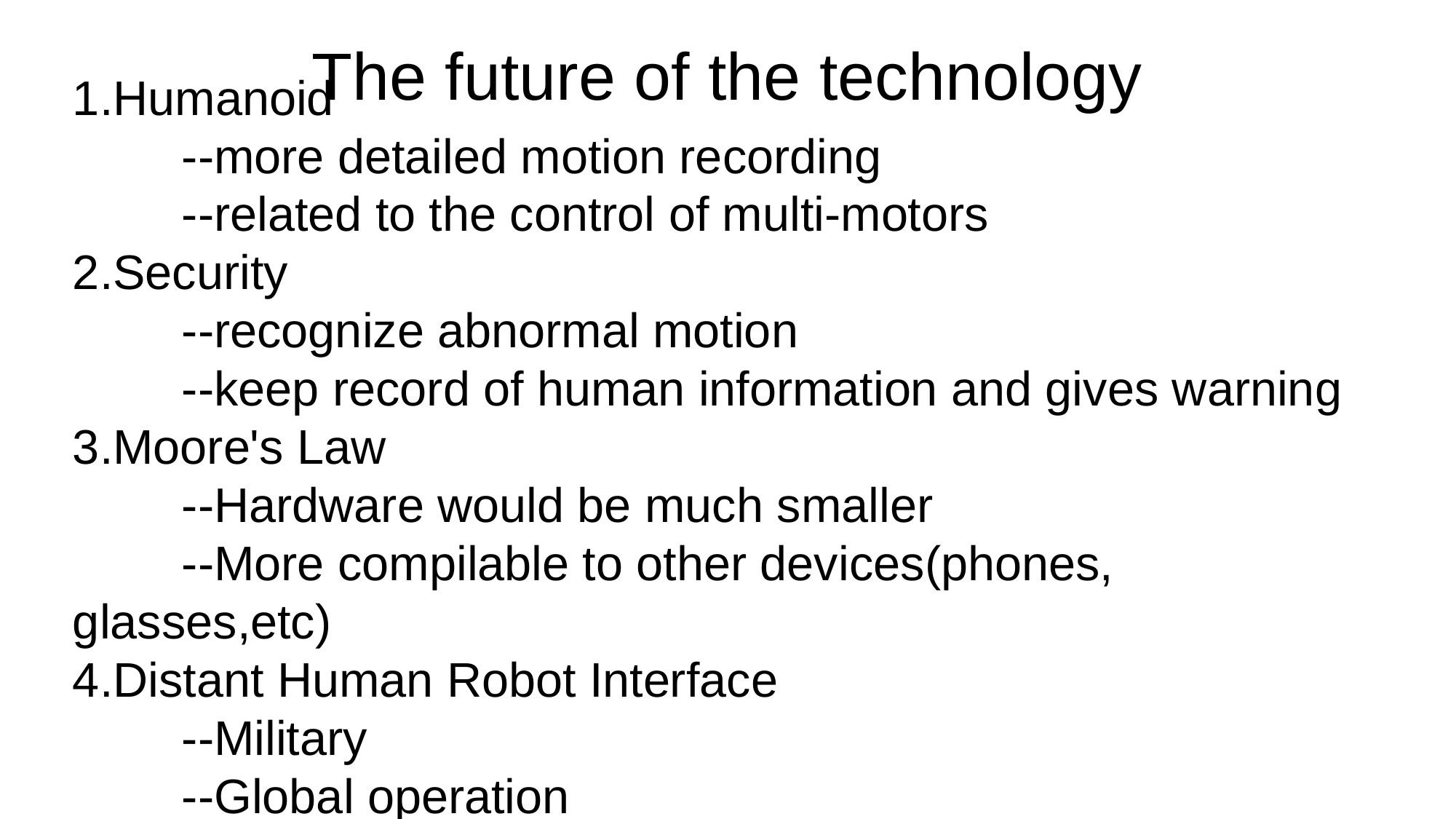

The future of the technology
1.Humanoid
	--more detailed motion recording
	--related to the control of multi-motors
2.Security
	--recognize abnormal motion
	--keep record of human information and gives warning
3.Moore's Law
	--Hardware would be much smaller
	--More compilable to other devices(phones, glasses,etc)
4.Distant Human Robot Interface
	--Military
	--Global operation